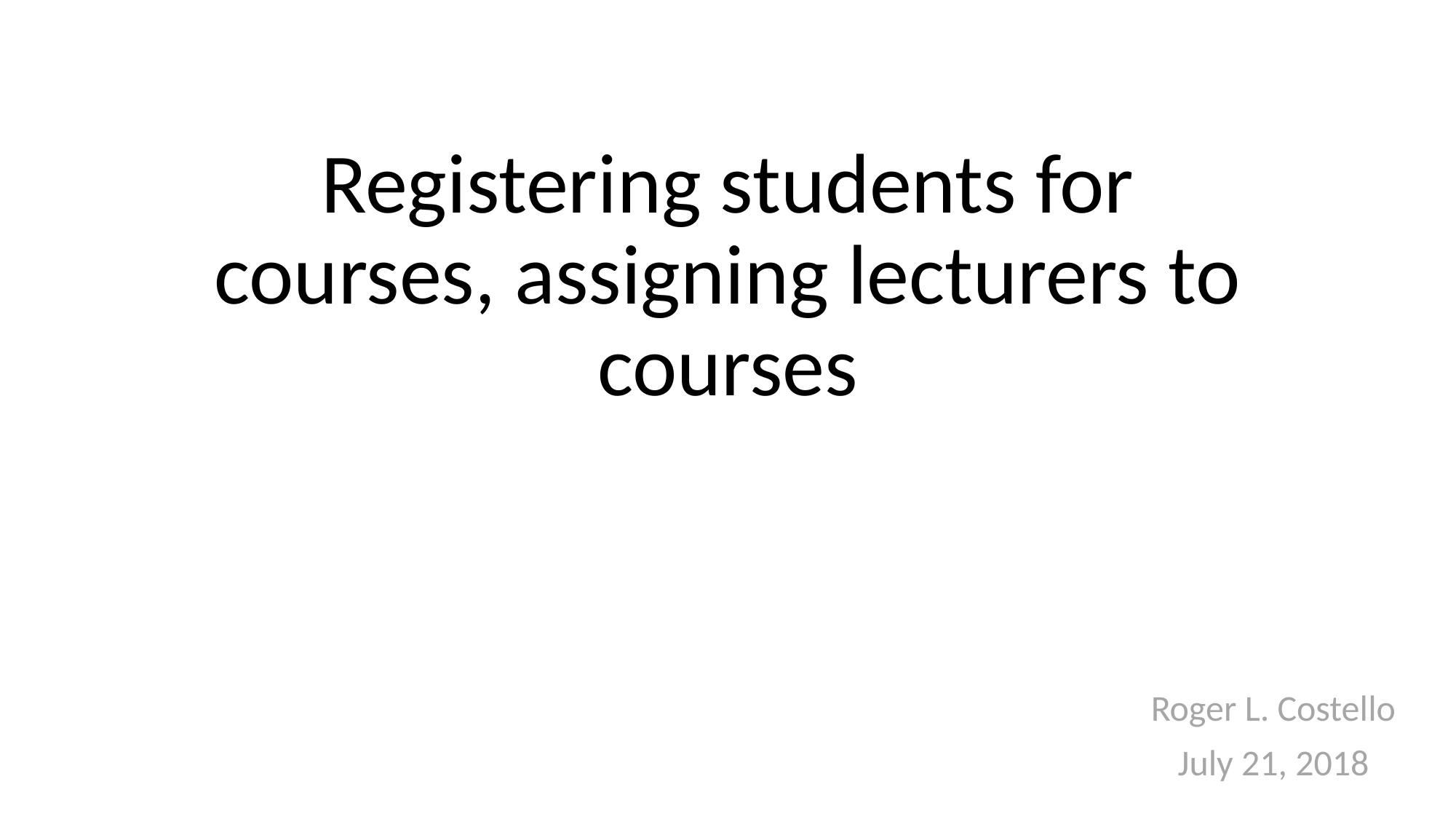

# Registering students for courses, assigning lecturers to courses
Roger L. Costello
July 21, 2018